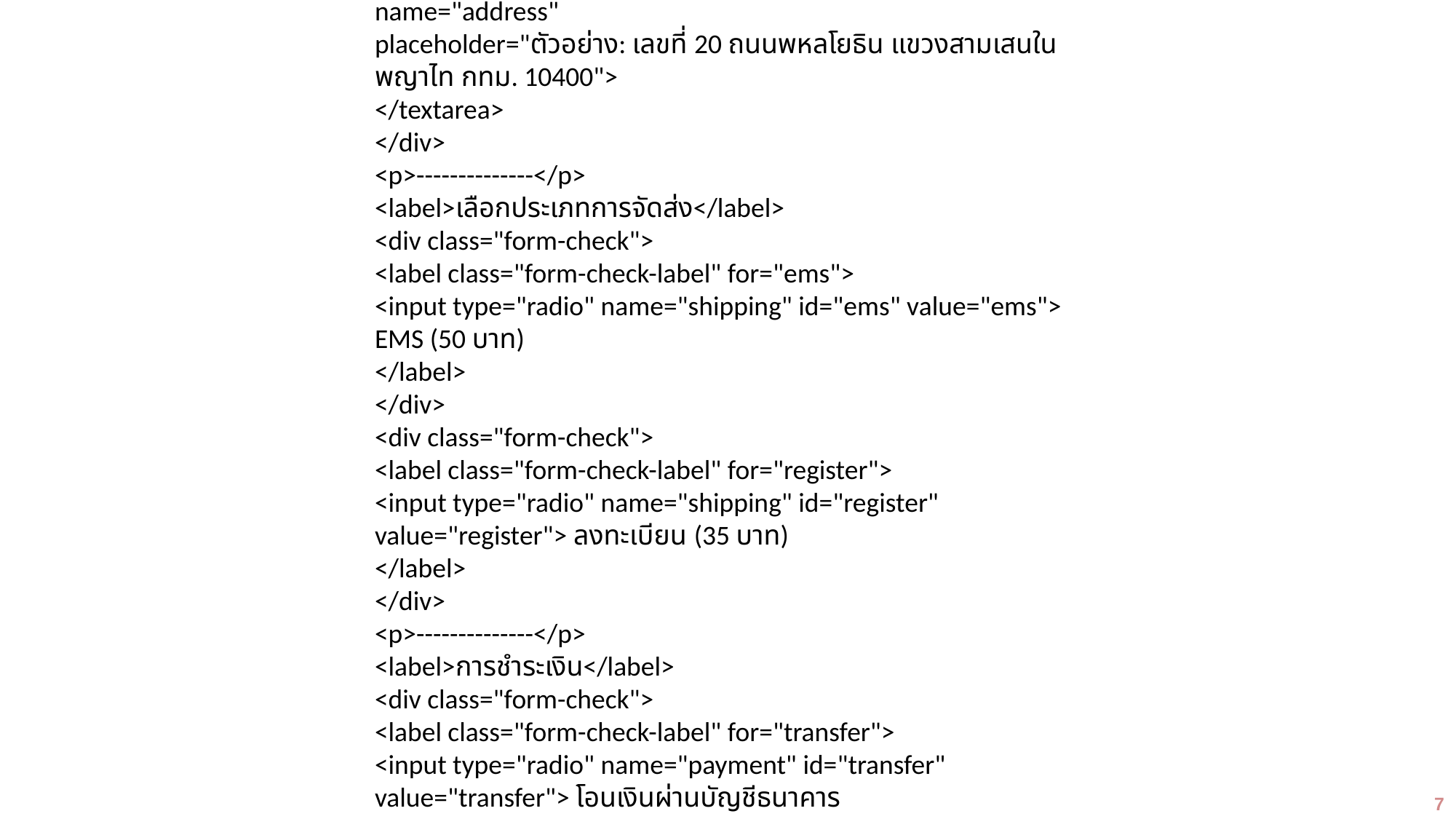

% extends 'myapp/base.html' %}
{% block content %}
<div class="container" style="margin-bottom: 100px">
<h2>ข้อมูลการจัดส่ง</h2>
<p>กรุณากรอกข้อมูลการจัดส่งสินค้า</p>
<form method="POST">
{% csrf_token %}
<div class="form-group">
<label for="name">ชื่อ-สกุลผู้รับ</label>
<input type="text" class="form-control" id="name" name="name">
</div>
<div class="form-group">
<label for="tel">เบอร์โทรศัพท์</label>
<input type="text" class="form-control" id="tel" name="tel">
</div>
<div class="form-group">
<label for="address">ที่อยู่จัดส่ง</label>
<textarea class="form-control" row="5" id="address" name="address"
placeholder="ตัวอย่าง: เลขที่ 20 ถนนพหลโยธิน แขวงสามเสนใน พญาไท กทม. 10400">
</textarea>
</div>
<p>--------------</p>
<label>เลือกประเภทการจัดส่ง</label>
<div class="form-check">
<label class="form-check-label" for="ems">
<input type="radio" name="shipping" id="ems" value="ems"> EMS (50 บาท)
</label>
</div>
<div class="form-check">
<label class="form-check-label" for="register">
<input type="radio" name="shipping" id="register" value="register"> ลงทะเบียน (35 บาท)
</label>
</div>
<p>--------------</p>
<label>การชำระเงิน</label>
<div class="form-check">
<label class="form-check-label" for="transfer">
<input type="radio" name="payment" id="transfer" value="transfer"> โอนเงินผ่านบัญชีธนาคาร
</label>
</div>
<div class="form-check">
<label class="form-check-label" for="cod">
<input type="radio" name="payment" id="cod" value="cod"> เก็บเงินปลายทาง
</label>
</div>
<div class="form-group">
<label for="other">หมายเหตุ</label>
<textarea class="form-control" row="5" id="other" name="other"
placeholder="ฝากข้อความถึงผู้ขาย">
</textarea>
</div>
<button type="submit" class="btn btn-primary">Submit</button>
</form>
</div>
{% endblock content %}
7